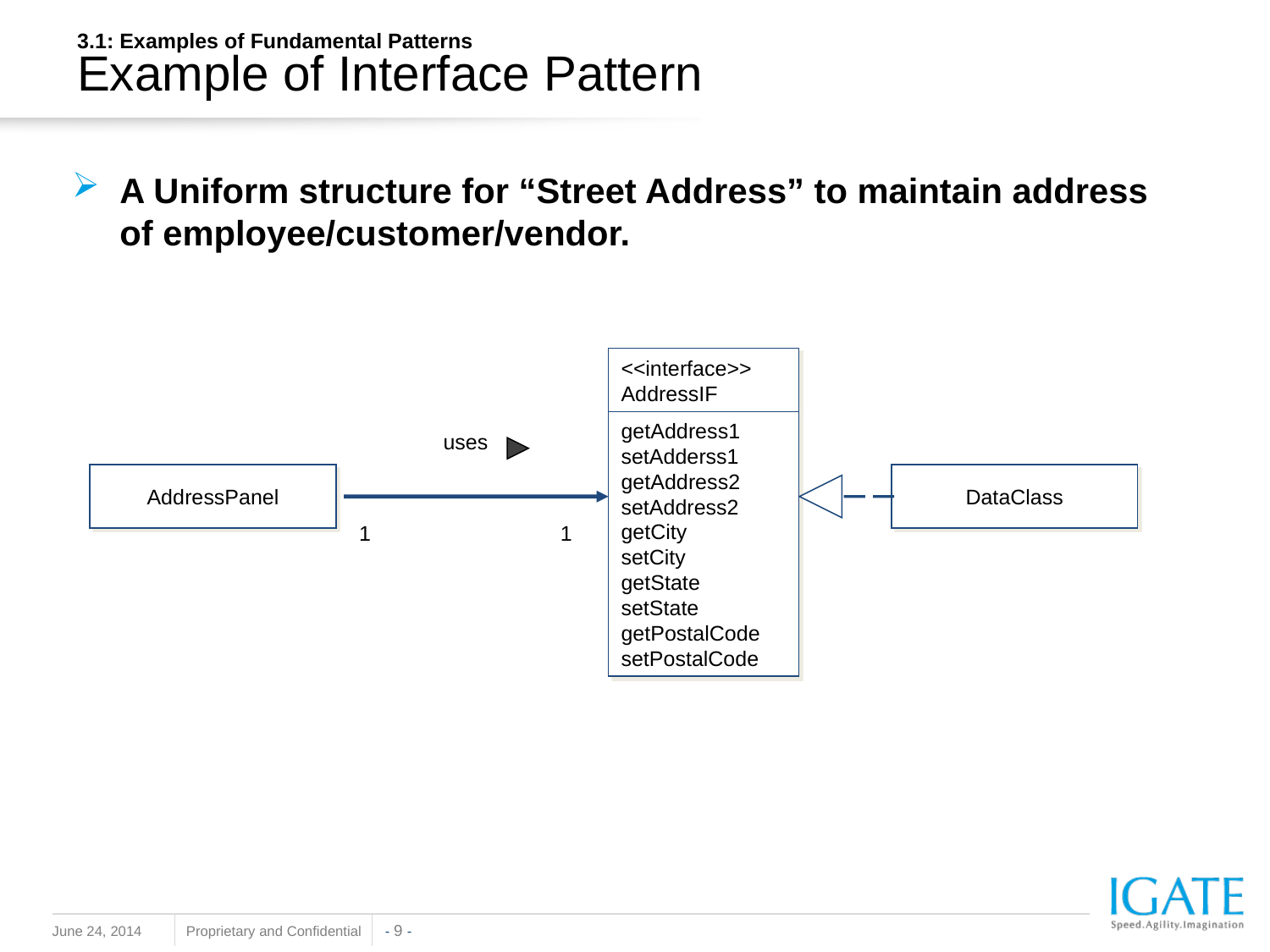

3.1: Examples of Fundamental Patterns
Example of Interface Pattern
A Uniform structure for “Street Address” to maintain address of employee/customer/vendor.
<<interface>>
AddressIF
getAddress1
setAdderss1
getAddress2
setAddress2
getCity
setCity
getState
setState
getPostalCode
setPostalCode
uses

AddressPanel
DataClass

1
1